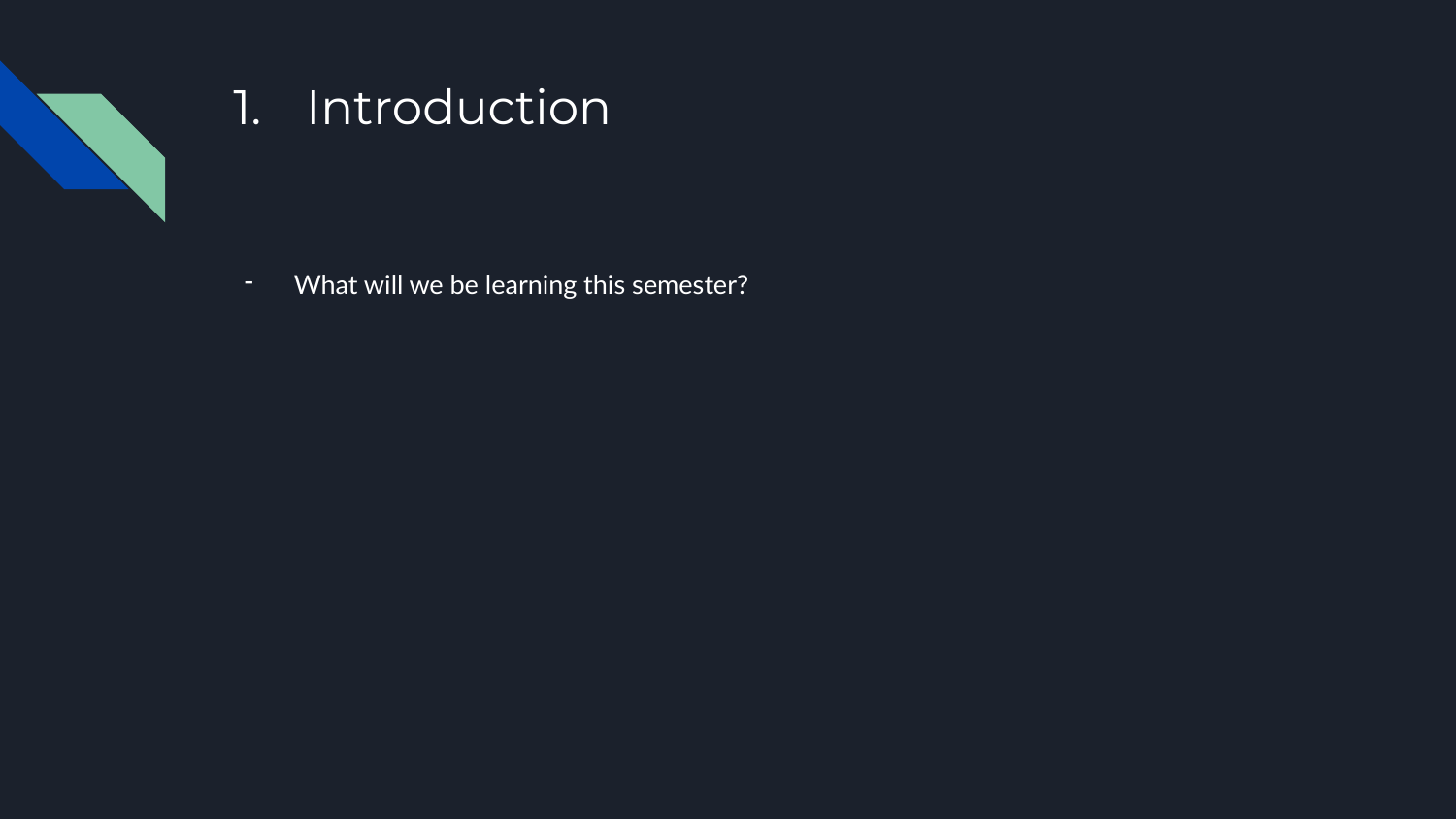

# Introduction
What will we be learning this semester?